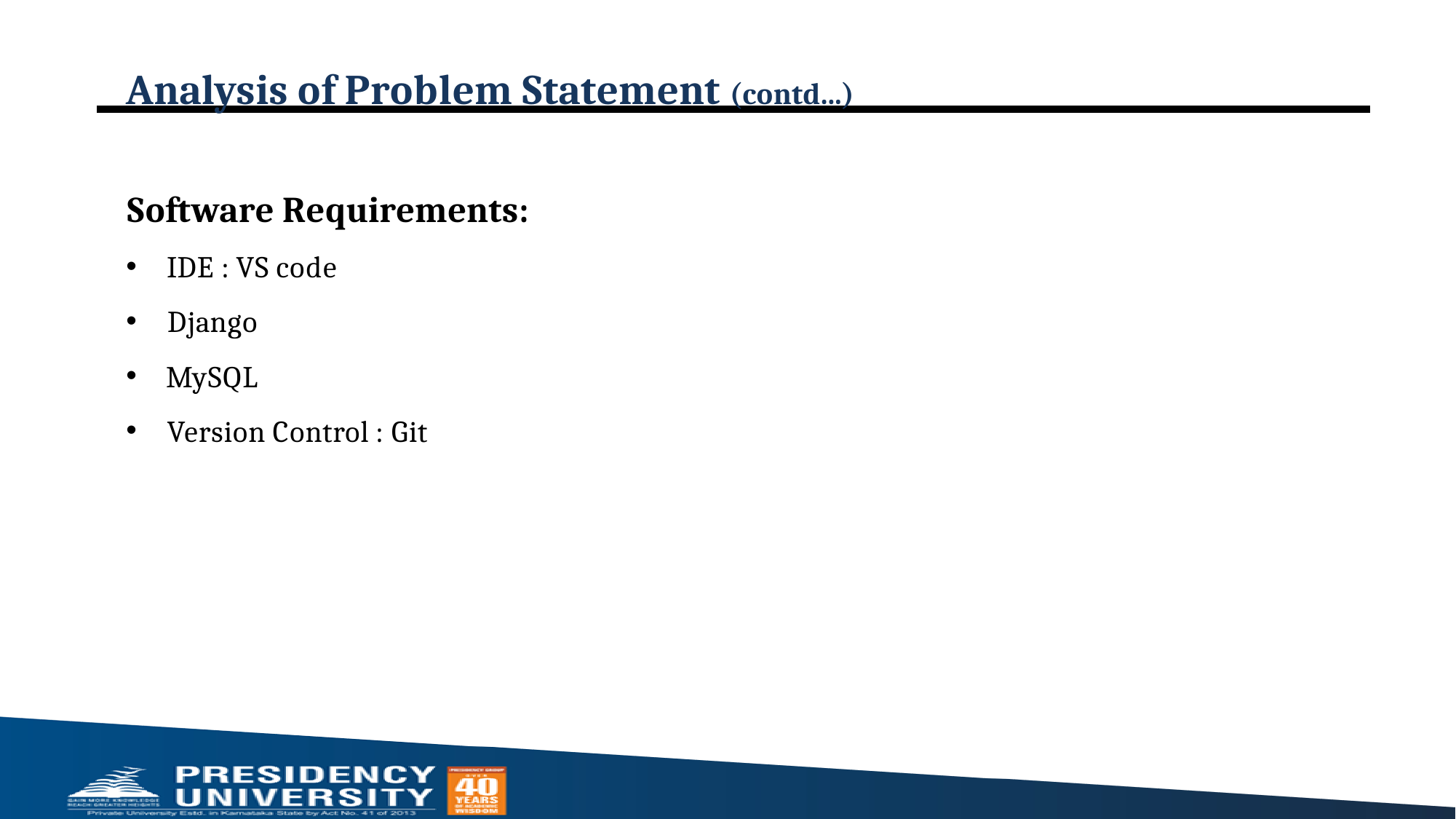

# Analysis of Problem Statement (contd...)
Software Requirements:
IDE : VS code
Django
MySQL
Version Control : Git